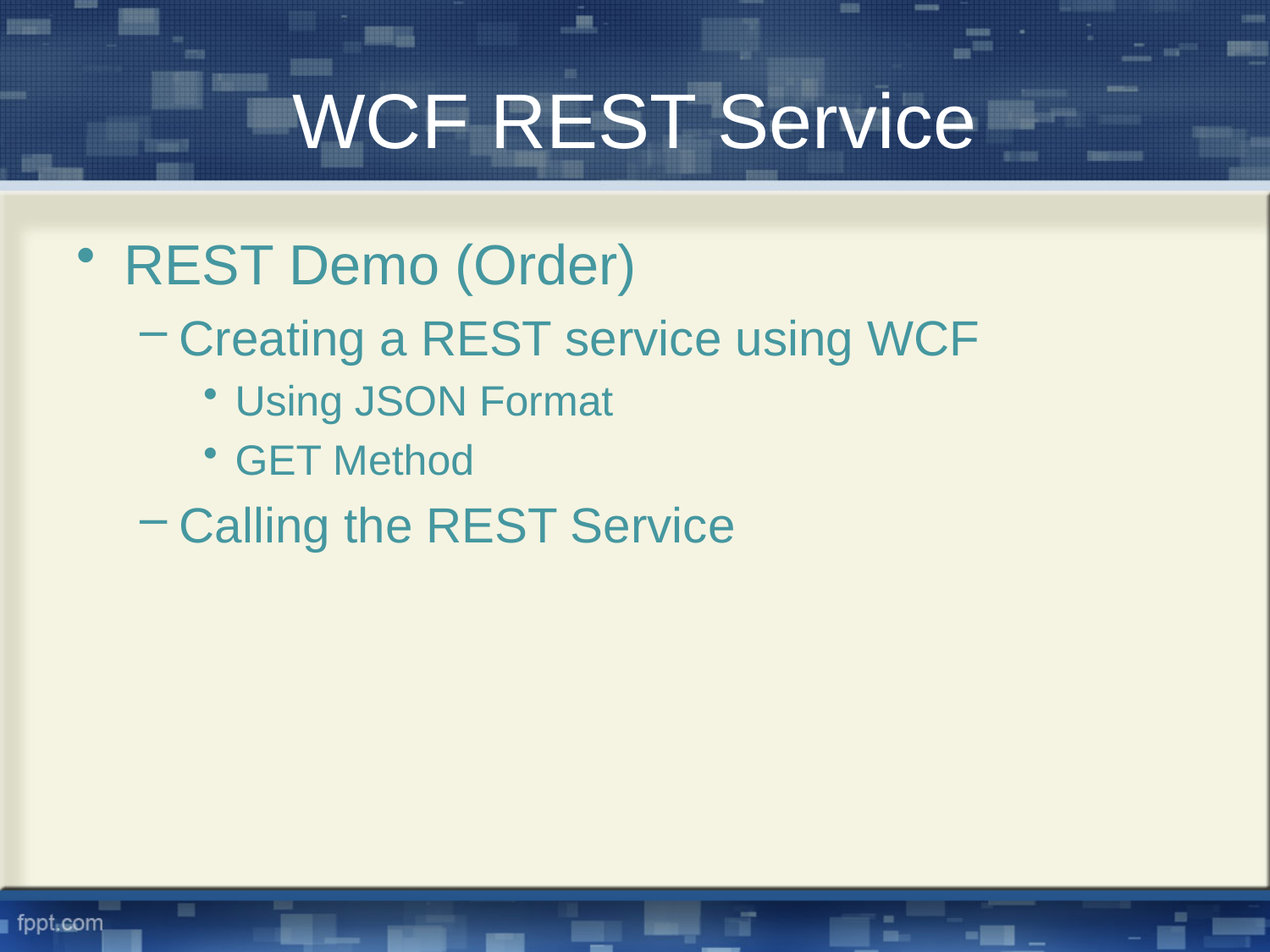

# WCF REST Service
REST Demo (Order)
Creating a REST service using WCF
Using JSON Format
GET Method
Calling the REST Service